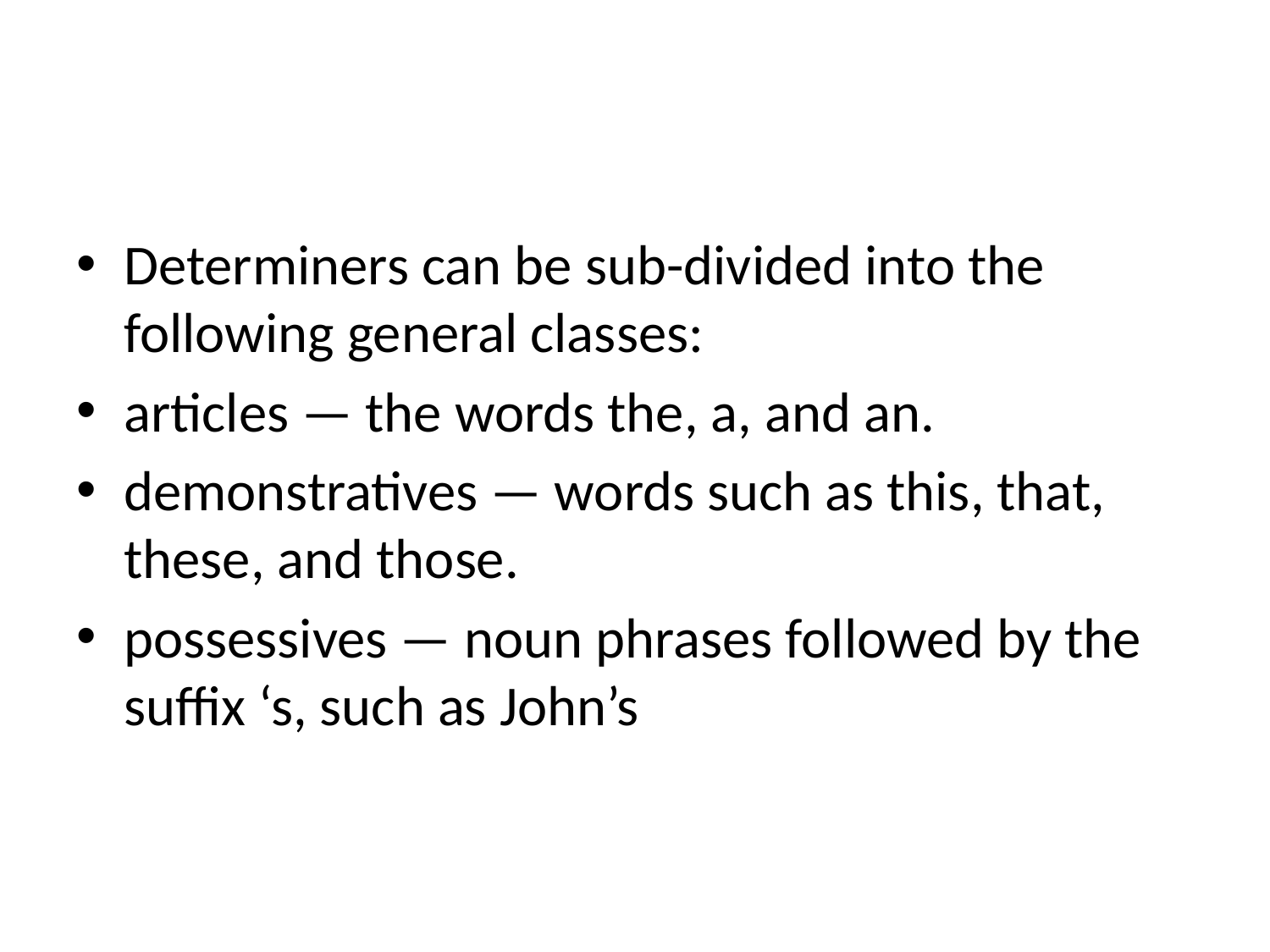

#
Determiners can be sub-divided into the following general classes:
articles — the words the, a, and an.
demonstratives — words such as this, that, these, and those.
possessives — noun phrases followed by the suffix ‘s, such as John’s